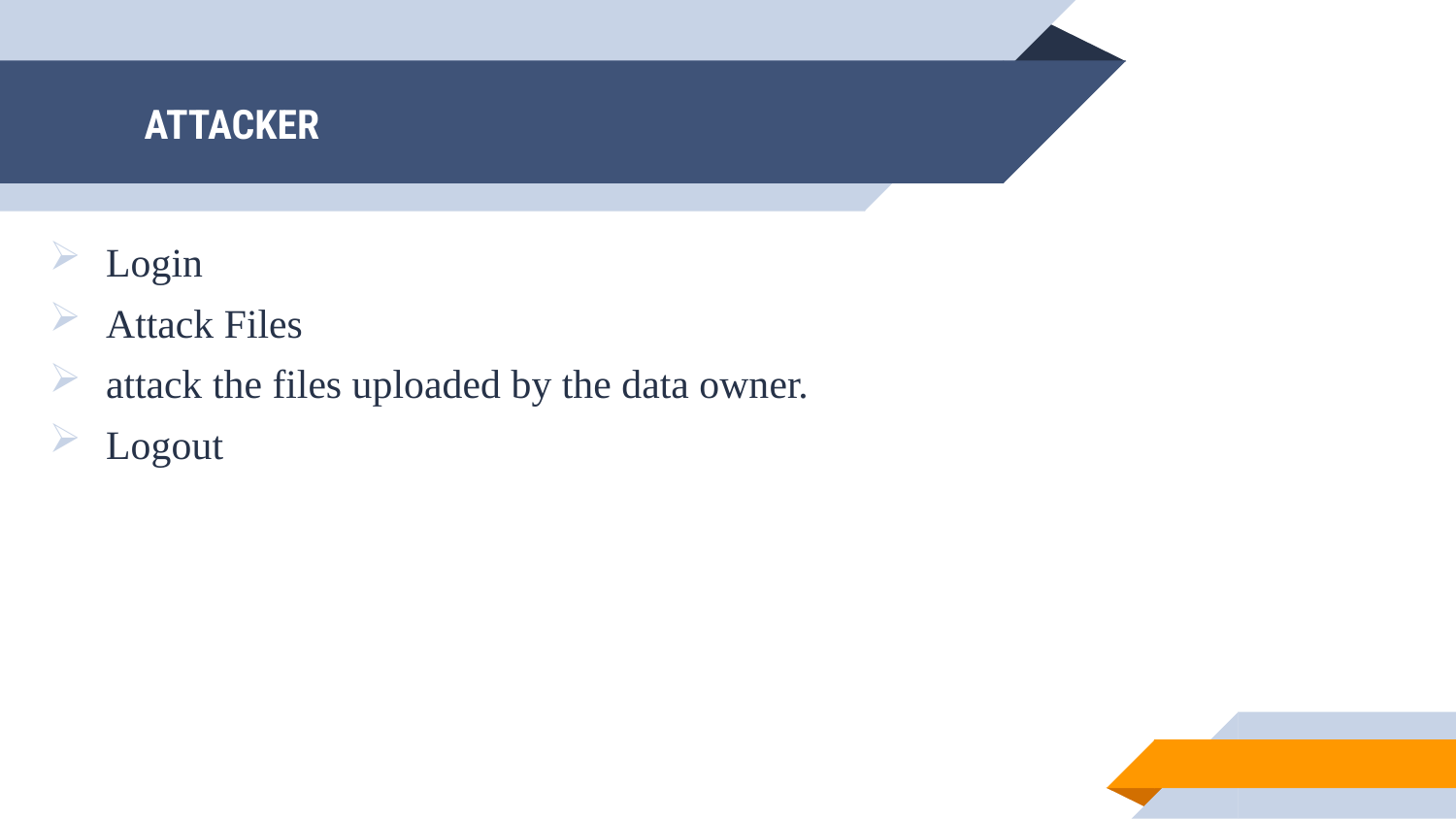

# ATTACKER
Login
Attack Files
attack the files uploaded by the data owner.
Logout
15